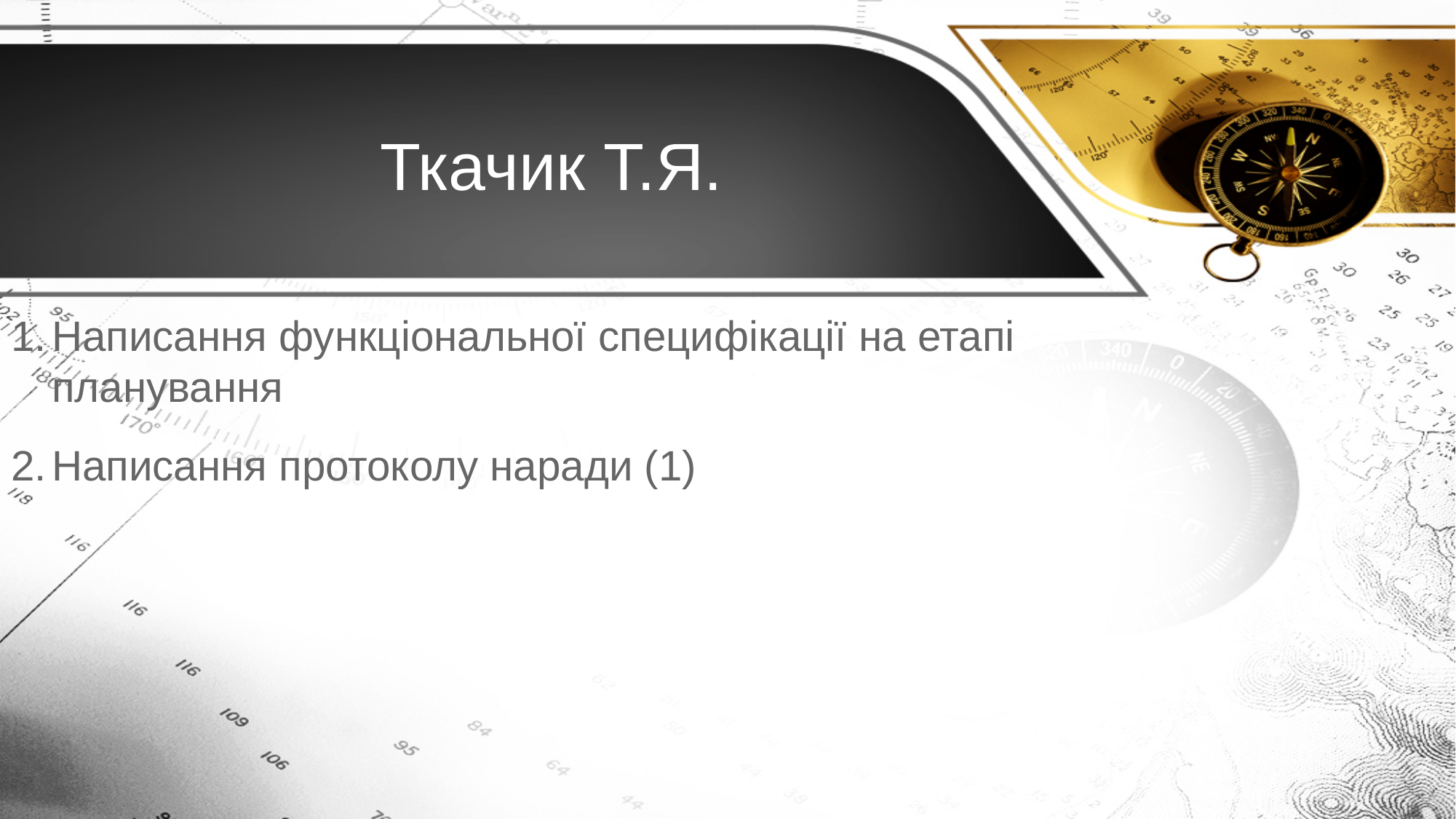

# Ткачик Т.Я.
Написання функціональної специфікації на етапі планування
Написання протоколу наради (1)